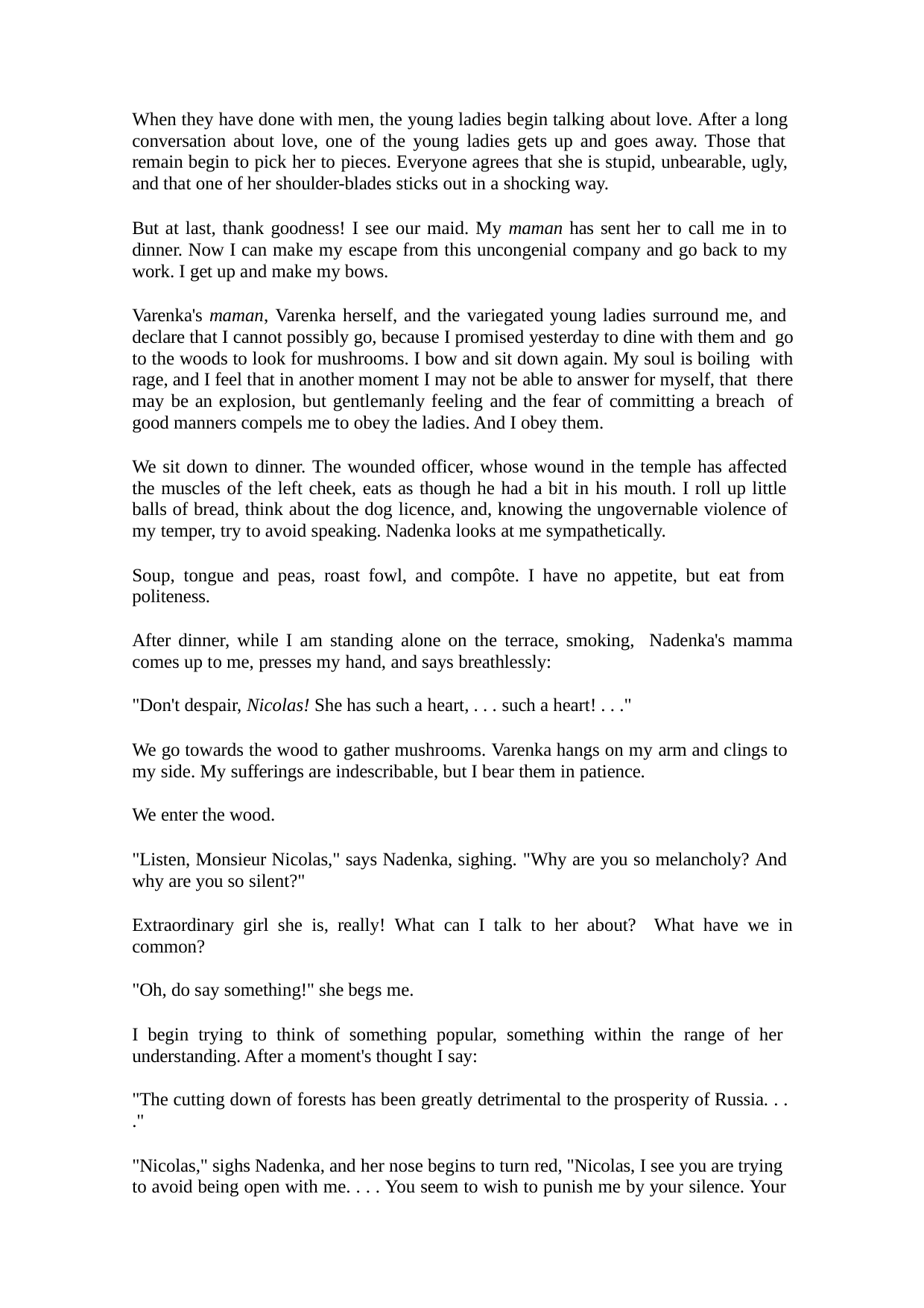

When they have done with men, the young ladies begin talking about love. After a long  conversation about love, one of the young ladies gets up and goes away. Those that  remain begin to pick her to pieces. Everyone agrees that she is stupid, unbearable, ugly,  and that one of her shoulder-blades sticks out in a shocking way.

But at last, thank goodness! I see our maid. My maman has sent her to call me in to  dinner. Now I can make my escape from this uncongenial company and go back to my  work. I get up and make my bows.

Varenka's maman, Varenka herself, and the variegated young ladies surround me, and  declare that I cannot possibly go, because I promised yesterday to dine with them and  go to the woods to look for mushrooms. I bow and sit down again. My soul is boiling  with rage, and I feel that in another moment I may not be able to answer for myself, that  there may be an explosion, but gentlemanly feeling and the fear of committing a breach  of good manners compels me to obey the ladies. And I obey them.

We sit down to dinner. The wounded officer, whose wound in the temple has affected  the muscles of the left cheek, eats as though he had a bit in his mouth. I roll up little  balls of bread, think about the dog licence, and, knowing the ungovernable violence of  my temper, try to avoid speaking. Nadenka looks at me sympathetically.

Soup, tongue and peas, roast fowl, and compôte. I have no appetite, but eat from  politeness.

After dinner, while I am standing alone on the terrace, smoking,  Nadenka's mamma comes up to me, presses my hand, and says breathlessly:

"Don't despair, Nicolas! She has such a heart, . . . such a heart! . . ."

We go towards the wood to gather mushrooms. Varenka hangs on my arm and clings to  my side. My sufferings are indescribable, but I bear them in patience.

We enter the wood.

"Listen, Monsieur Nicolas," says Nadenka, sighing. "Why are you so melancholy? And  why are you so silent?"

Extraordinary girl she is, really! What can I talk to her about?  What have we in common?

"Oh, do say something!" she begs me.

I begin trying to think of something popular, something within the range of her  understanding. After a moment's thought I say:

"The cutting down of forests has been greatly detrimental to the prosperity of Russia. . .
."

"Nicolas," sighs Nadenka, and her nose begins to turn red, "Nicolas, I see you are trying  to avoid being open with me. . . . You seem to wish to punish me by your silence. Your